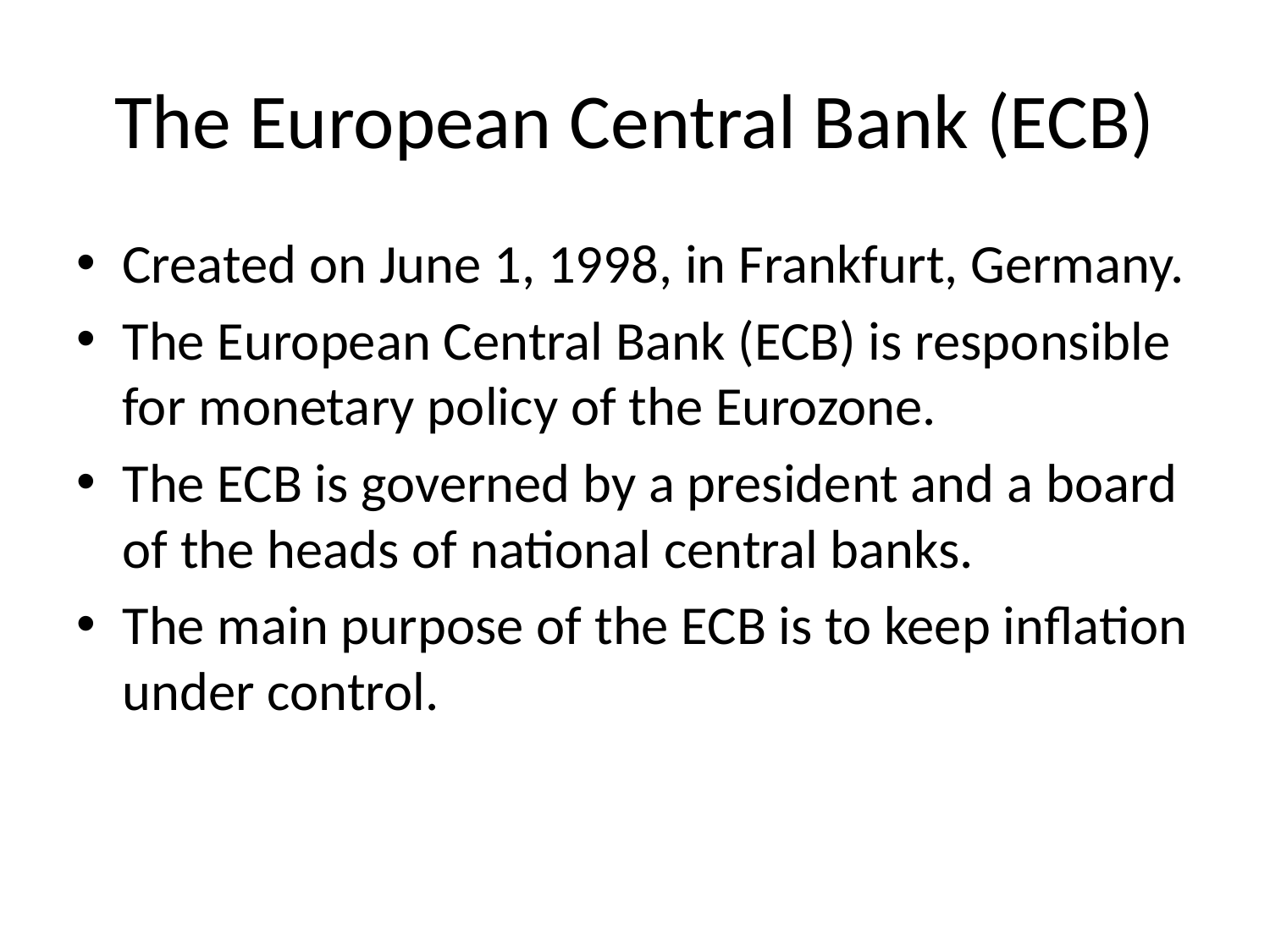

# The European Central Bank (ECB)
Created on June 1, 1998, in Frankfurt, Germany.
The European Central Bank (ECB) is responsible for monetary policy of the Eurozone.
The ECB is governed by a president and a board of the heads of national central banks.
The main purpose of the ECB is to keep inflation under control.